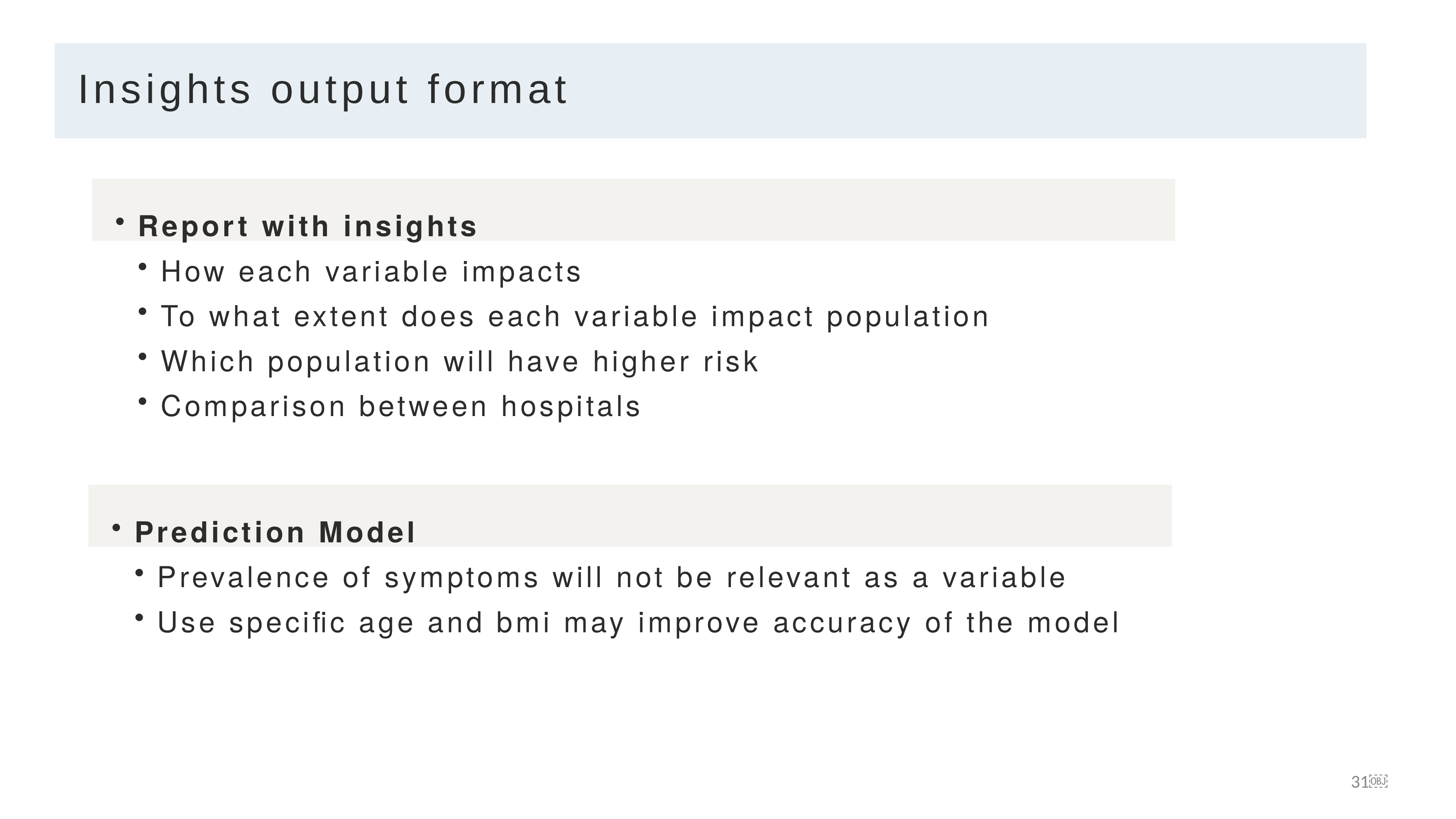

Insights output format

Report with insights
How each variable impacts
To what extent does each variable impact population
Which population will have higher risk
Comparison between hospitals

Prediction Model
Prevalence of symptoms will not be relevant as a variable
Use specific age and bmi may improve accuracy of the model
31￼